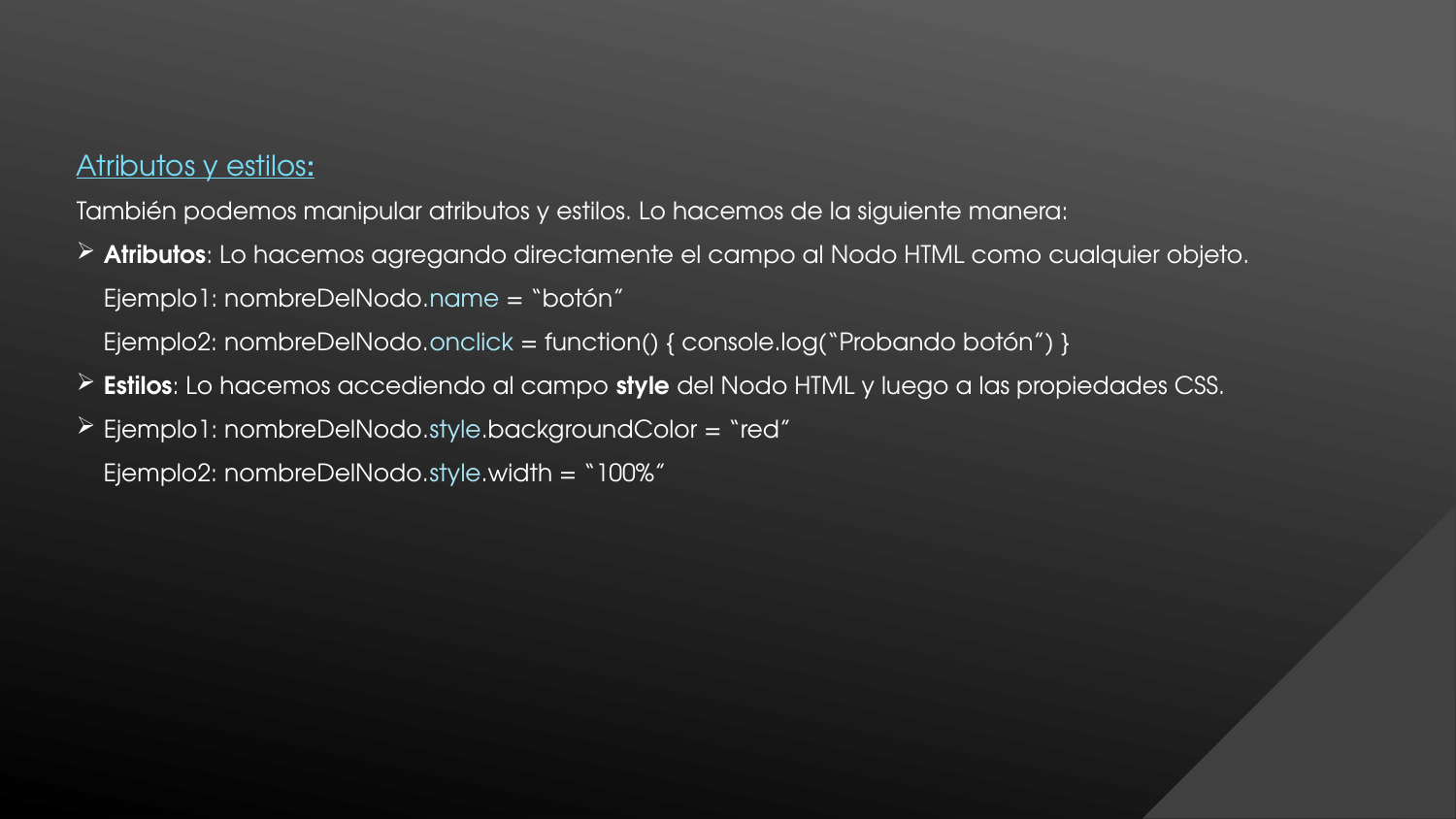

Atributos y estilos:
También podemos manipular atributos y estilos. Lo hacemos de la siguiente manera:
Atributos: Lo hacemos agregando directamente el campo al Nodo HTML como cualquier objeto. Ejemplo1: nombreDelNodo.name = “botón”
    Ejemplo2: nombreDelNodo.onclick = function() { console.log(“Probando botón”) }
Estilos: Lo hacemos accediendo al campo style del Nodo HTML y luego a las propiedades CSS.
Ejemplo1: nombreDelNodo.style.backgroundColor = “red”
    Ejemplo2: nombreDelNodo.style.width = “100%”